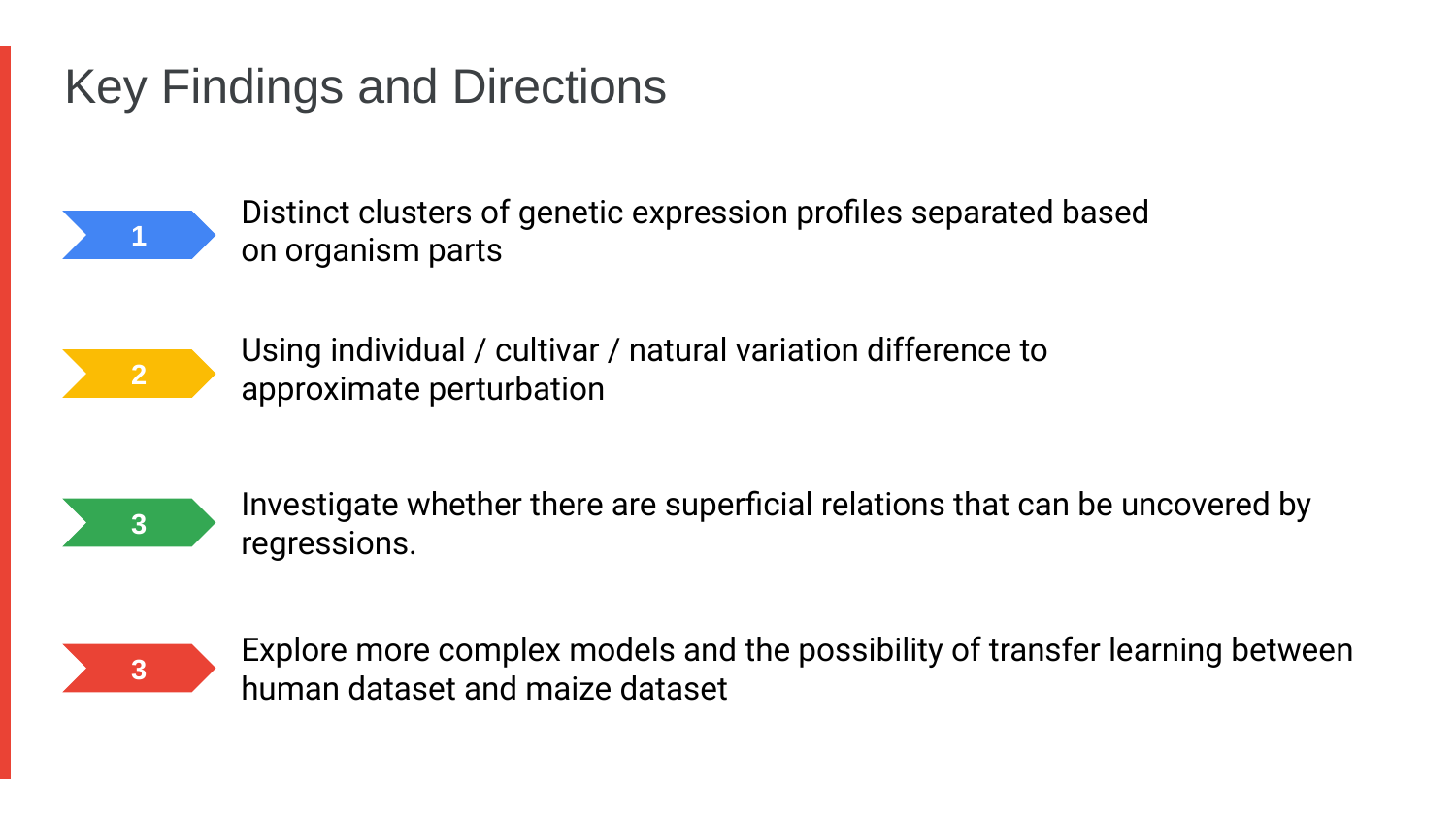

# Key Findings and Directions

Distinct clusters of genetic expression profiles separated based on organism parts
1
Using individual / cultivar / natural variation difference to approximate perturbation
2
Investigate whether there are superficial relations that can be uncovered by regressions.

3
Explore more complex models and the possibility of transfer learning between human dataset and maize dataset

3